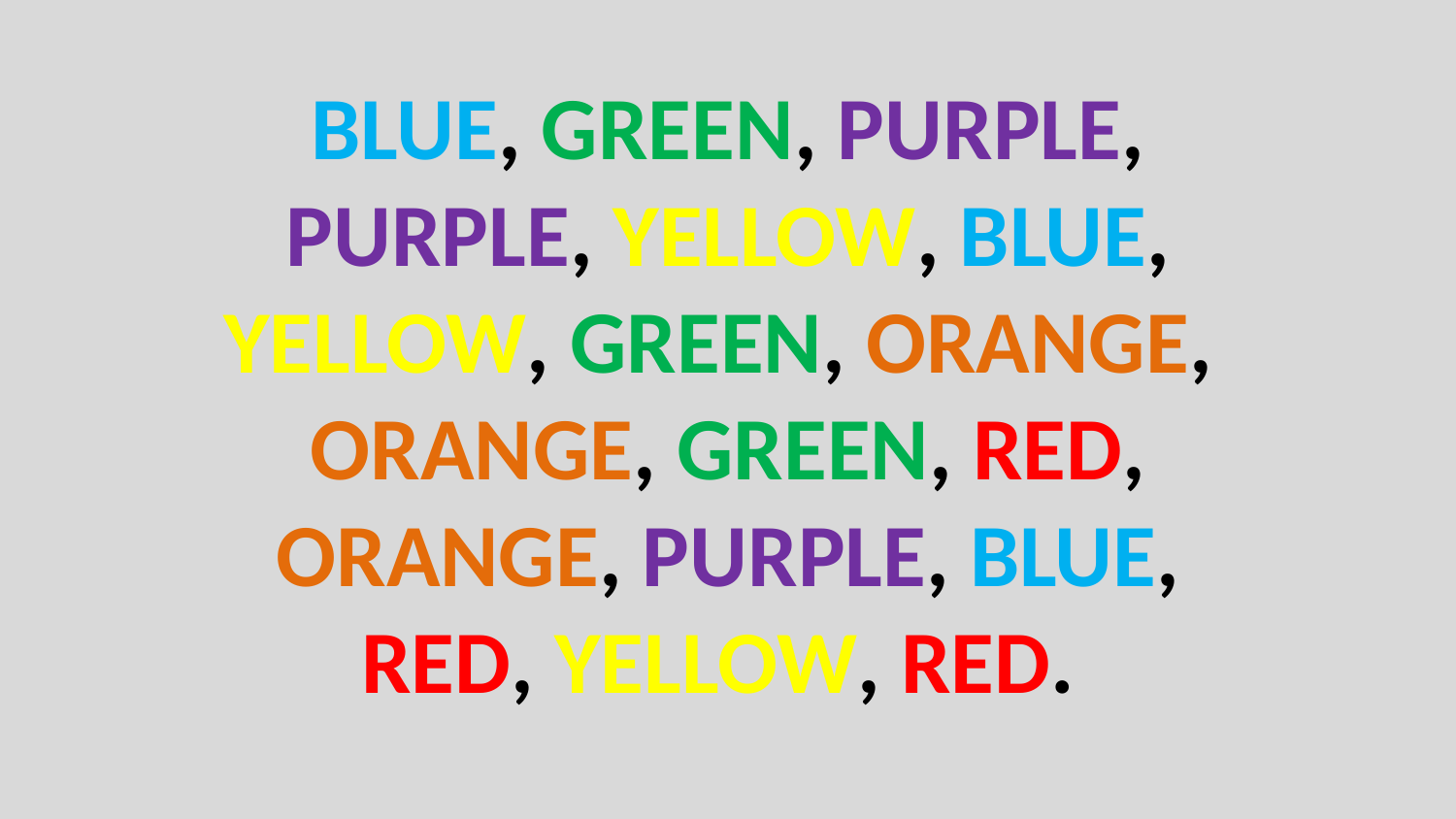

# BLUE, GREEN, PURPLE, PURPLE, YELLOW, BLUE, YELLOW, GREEN, ORANGE, ORANGE, GREEN, RED, ORANGE, PURPLE, BLUE, RED, YELLOW, RED.